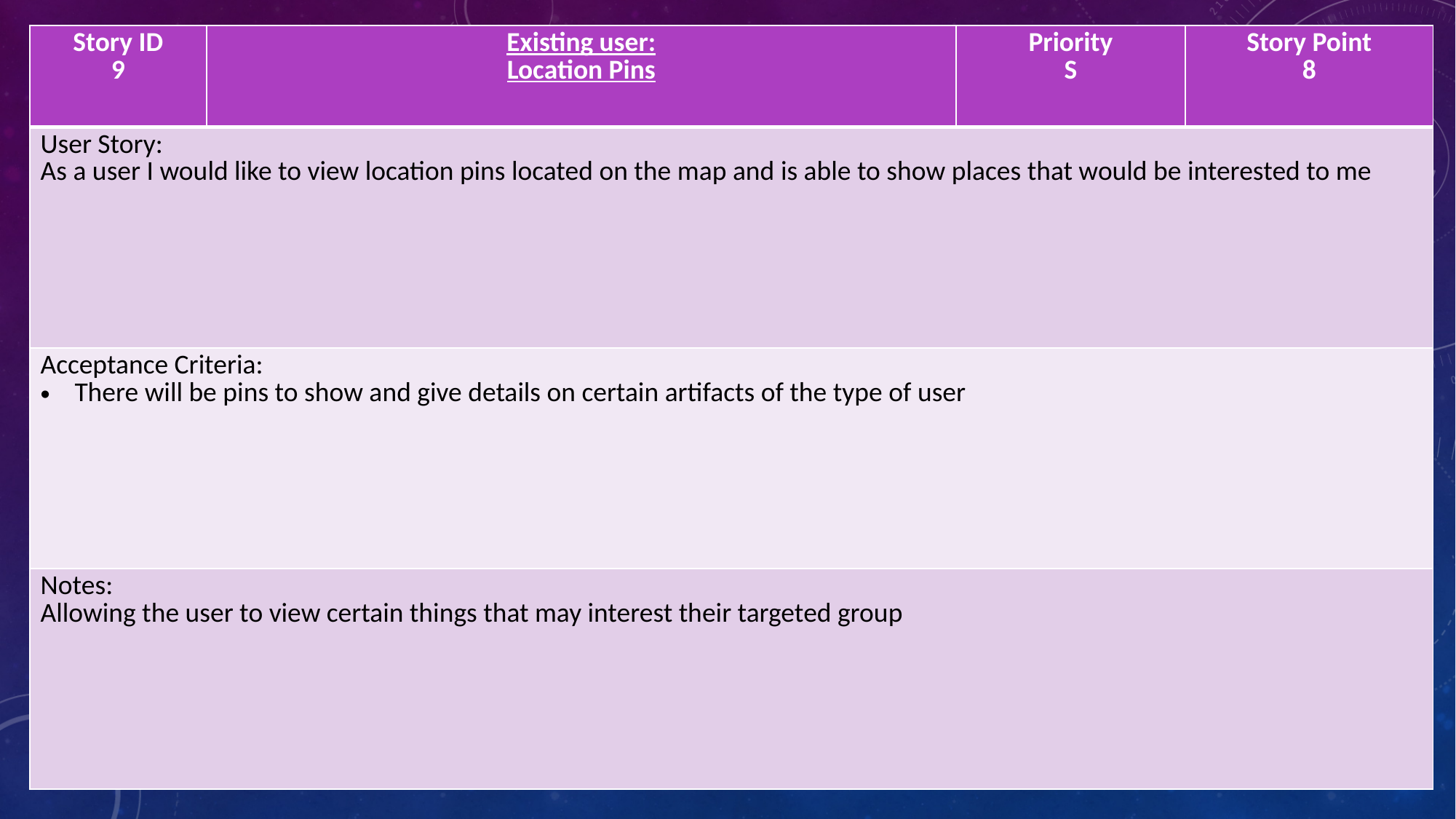

| Story ID 9 | Existing user: Location Pins | Priority S | Story Point 8 |
| --- | --- | --- | --- |
| User Story: As a user I would like to view location pins located on the map and is able to show places that would be interested to me |  |  |  |
| Acceptance Criteria: There will be pins to show and give details on certain artifacts of the type of user |  |  |  |
| Notes: Allowing the user to view certain things that may interest their targeted group |  |  |  |